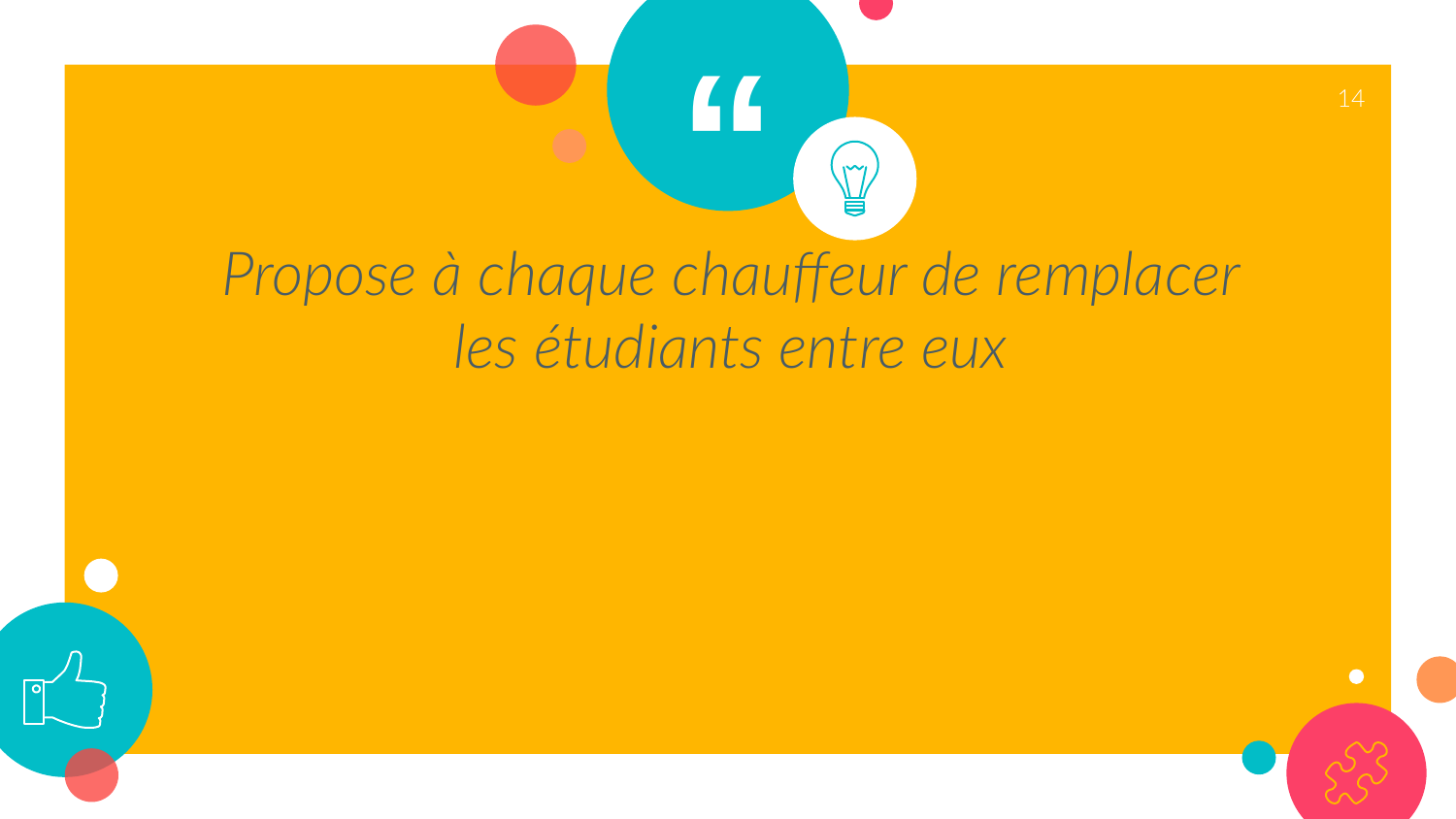

14
Propose à chaque chauffeur de remplacer les étudiants entre eux